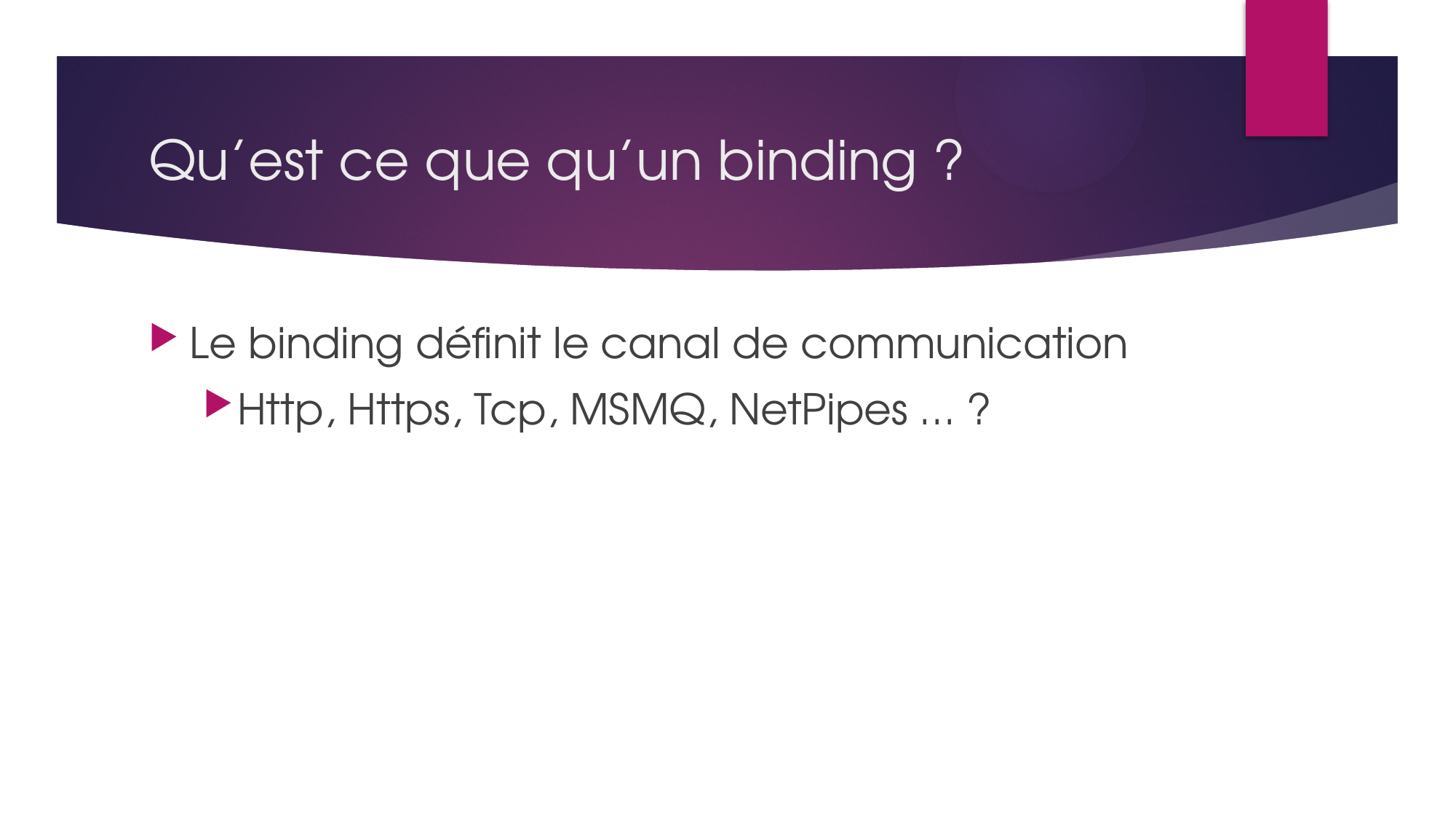

# Qu’est ce que qu’un binding ?
Le binding définit le canal de communication
Http, Https, Tcp, MSMQ, NetPipes … ?